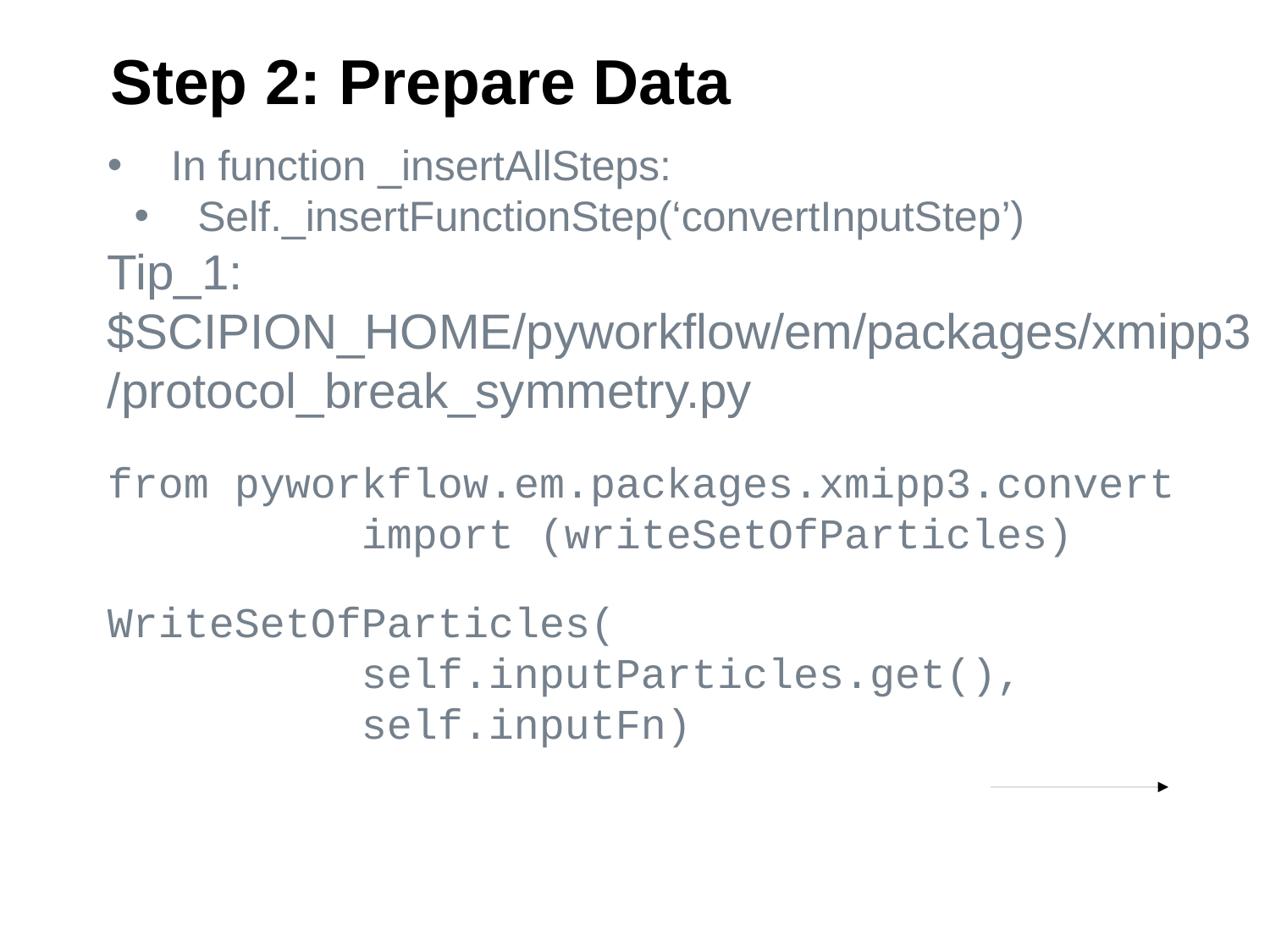

Step 2: Prepare Data

In function _insertAllSteps:
Self._insertFunctionStep(‘convertInputStep’)
Tip_1: $SCIPION_HOME/pyworkflow/em/packages/xmipp3/protocol_break_symmetry.py

from pyworkflow.em.packages.xmipp3.convert
          import (writeSetOfParticles)

WriteSetOfParticles(
          self.inputParticles.get(),
          self.inputFn)